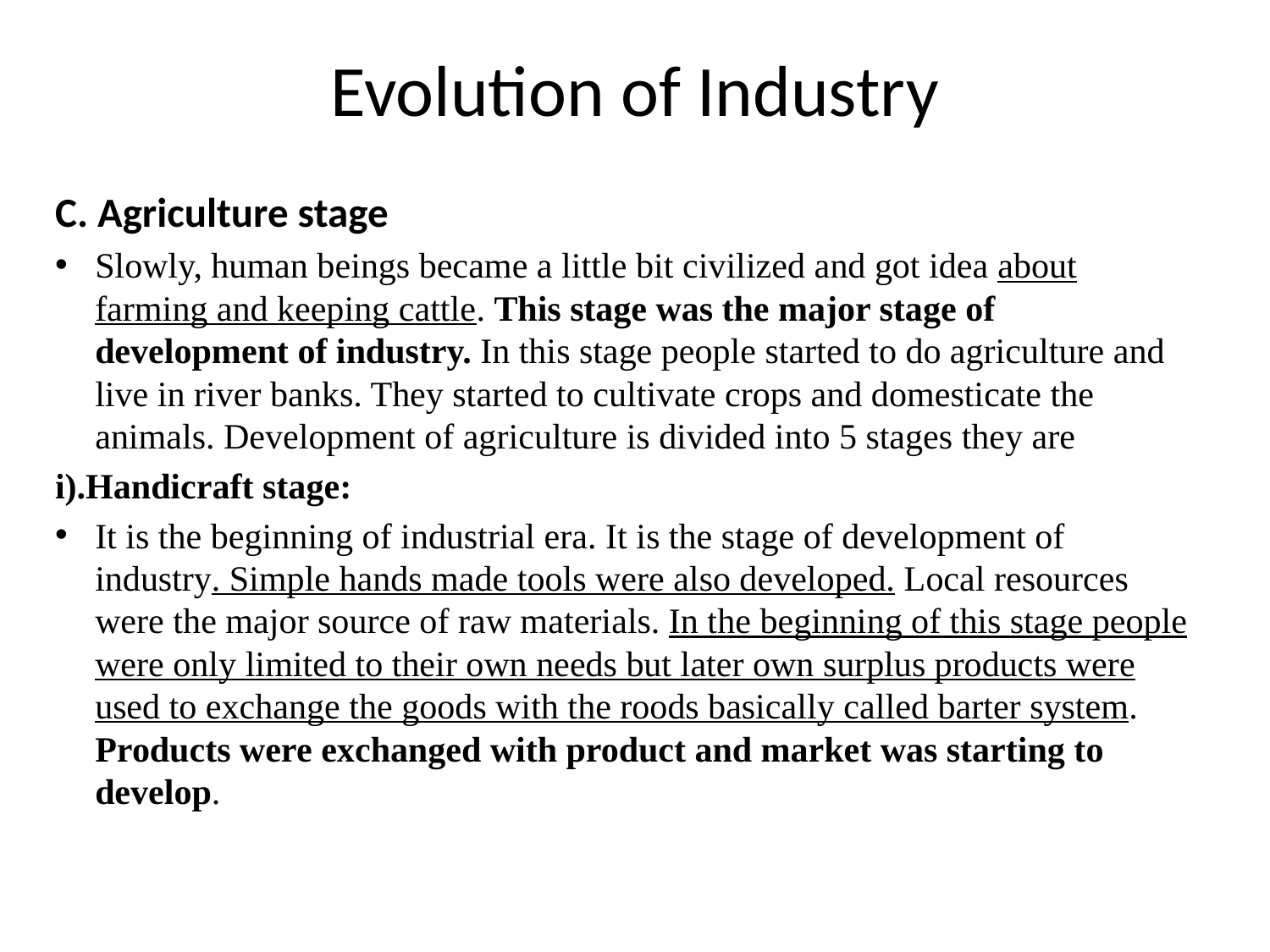

# Evolution of Industry
C. Agriculture stage
Slowly, human beings became a little bit civilized and got idea about farming and keeping cattle. This stage was the major stage of development of industry. In this stage people started to do agriculture and live in river banks. They started to cultivate crops and domesticate the animals. Development of agriculture is divided into 5 stages they are
i).Handicraft stage:
It is the beginning of industrial era. It is the stage of development of industry. Simple hands made tools were also developed. Local resources were the major source of raw materials. In the beginning of this stage people were only limited to their own needs but later own surplus products were used to exchange the goods with the roods basically called barter system. Products were exchanged with product and market was starting to develop.